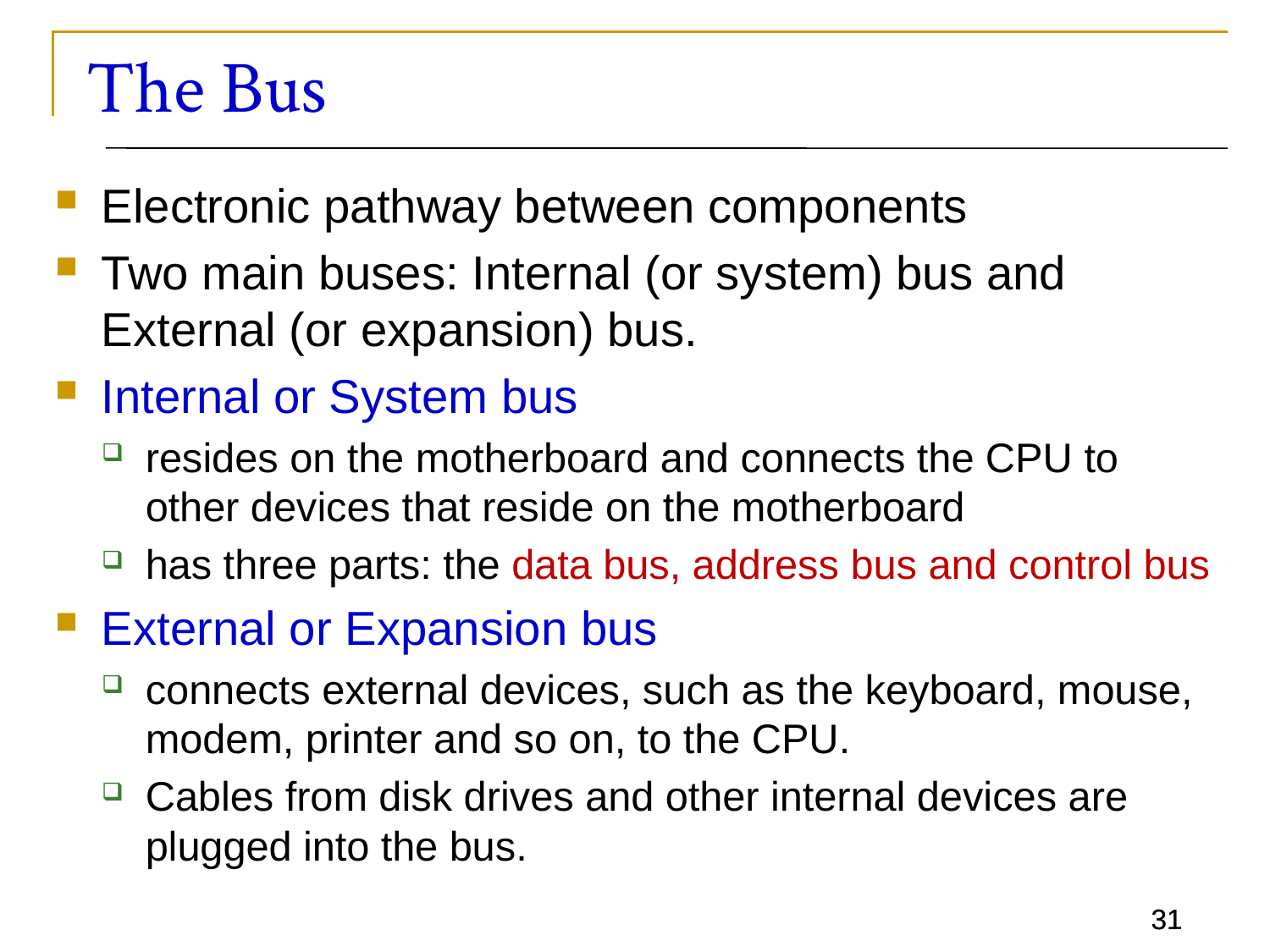

# The Bus
Electronic pathway between components
Two main buses: Internal (or system) bus and External (or expansion) bus.
Internal or System bus
resides on the motherboard and connects the CPU to other devices that reside on the motherboard
has three parts: the data bus, address bus and control bus
External or Expansion bus
connects external devices, such as the keyboard, mouse, modem, printer and so on, to the CPU.
Cables from disk drives and other internal devices are plugged into the bus.
31